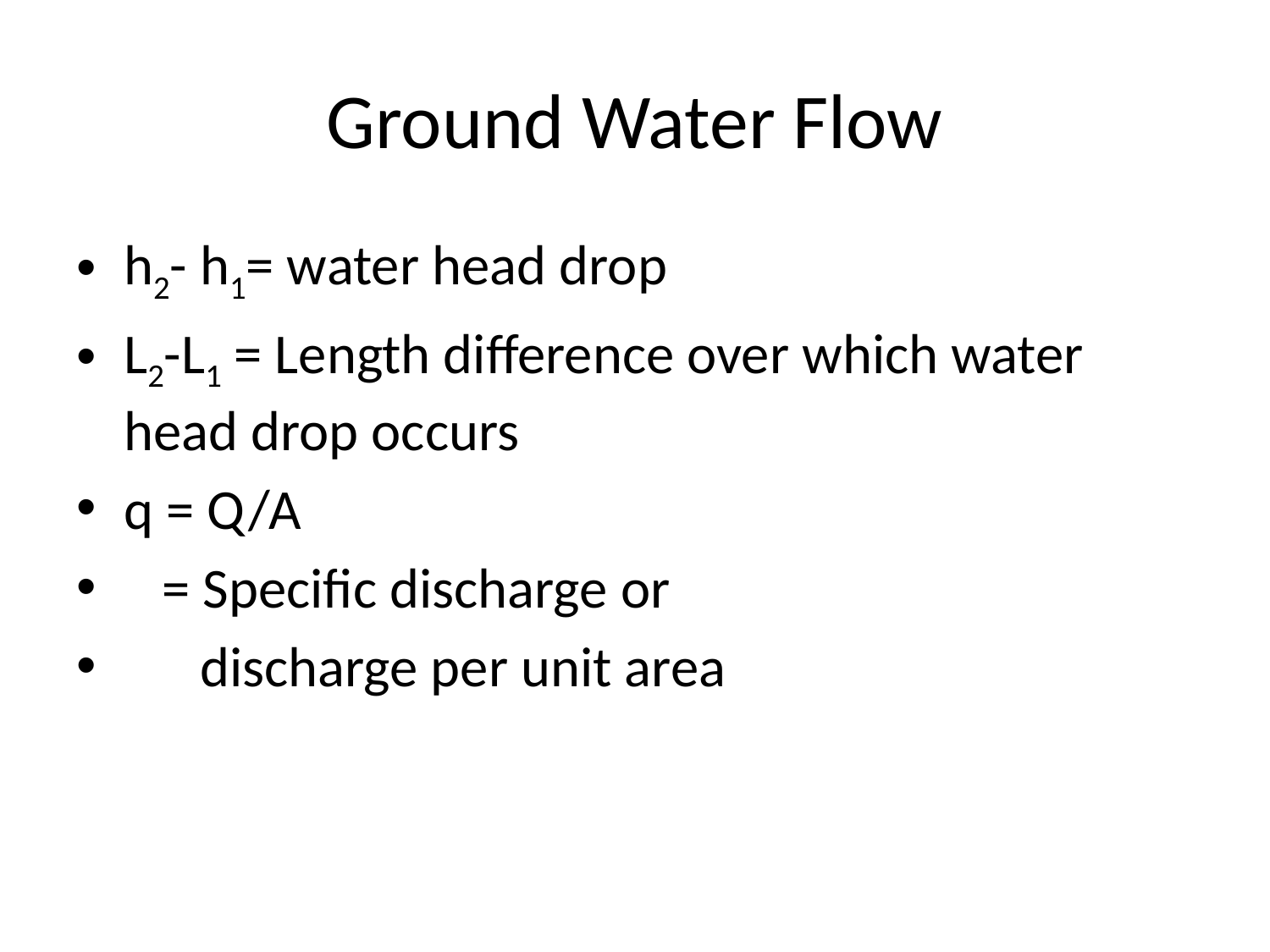

# Ground Water Flow
h2- h1= water head drop
L2-L1 = Length difference over which water       head drop occurs
q = Q/A
   = Specific discharge or
      discharge per unit area